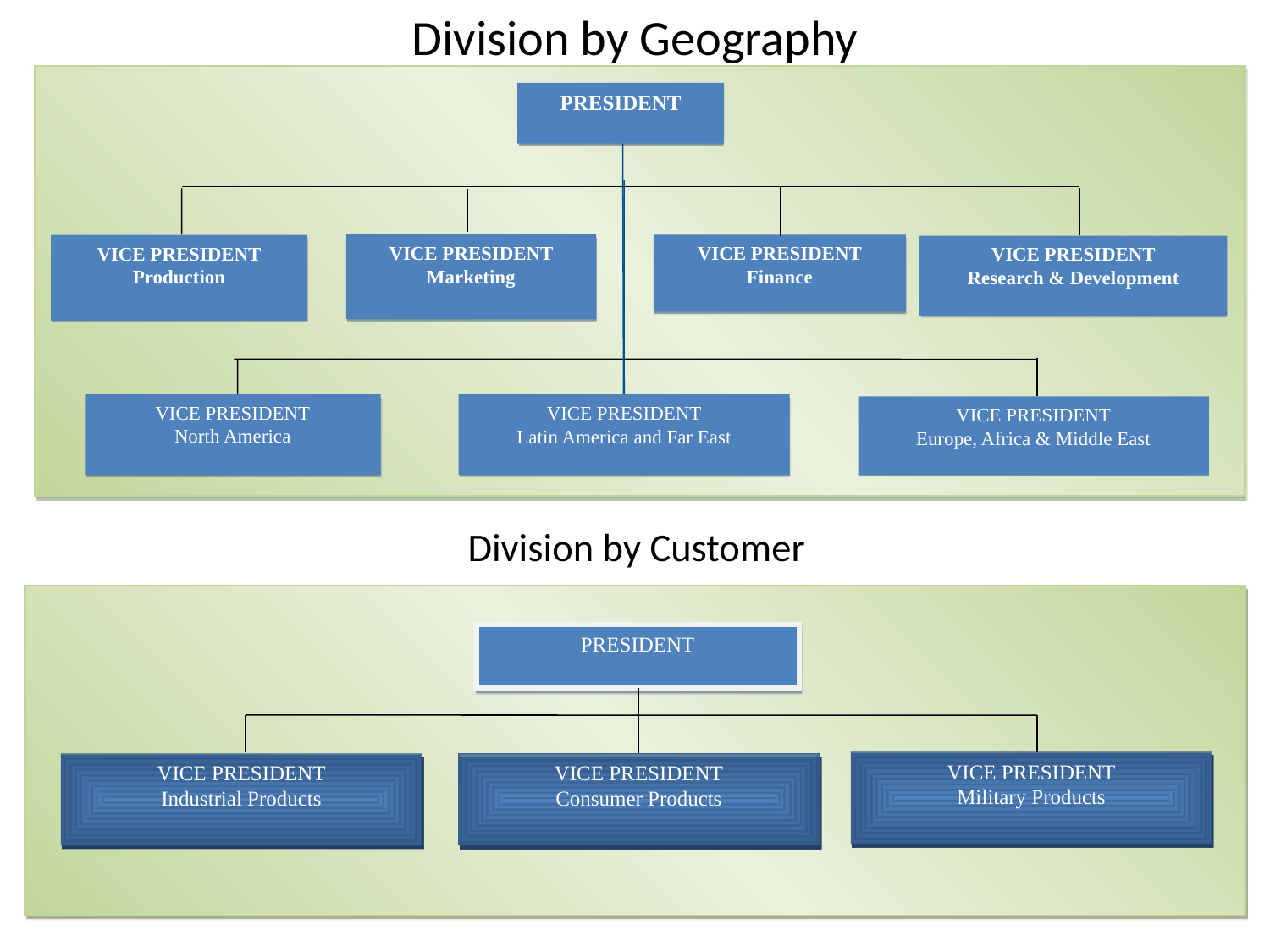

# Division by Geography

PRESIDENT
VICE PRESIDENT
Marketing
VICE PRESIDENT
Finance
VICE PRESIDENT
Production
VICE PRESIDENT
Research & Development
VICE PRESIDENT
North America
VICE PRESIDENT
Latin America and Far East
VICE PRESIDENT
Europe, Africa & Middle East
Division by Customer

PRESIDENT
VICE PRESIDENT
Military Products
VICE PRESIDENT
Consumer Products
VICE PRESIDENT
Industrial Products